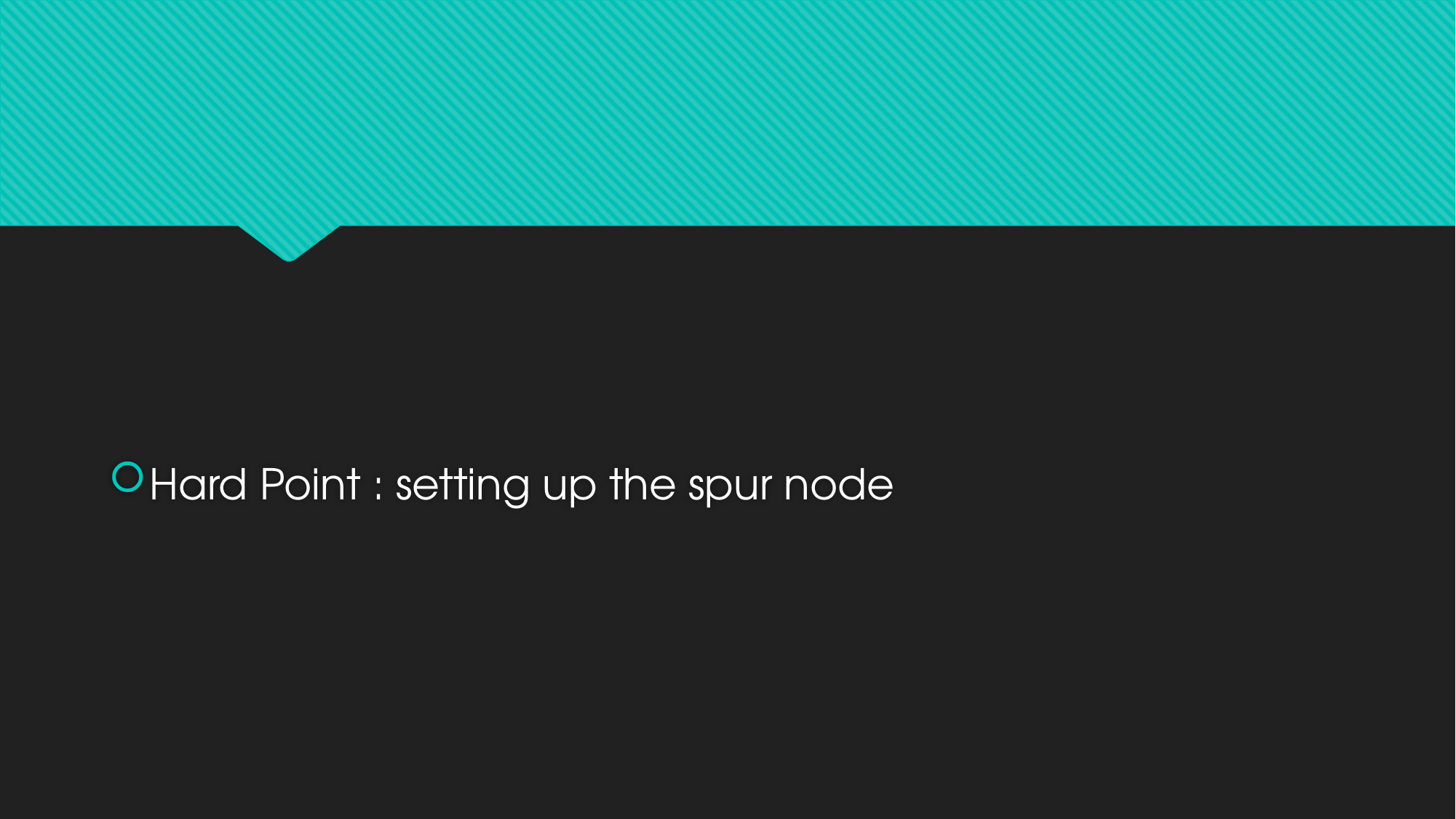

#
Hard Point : setting up the spur node